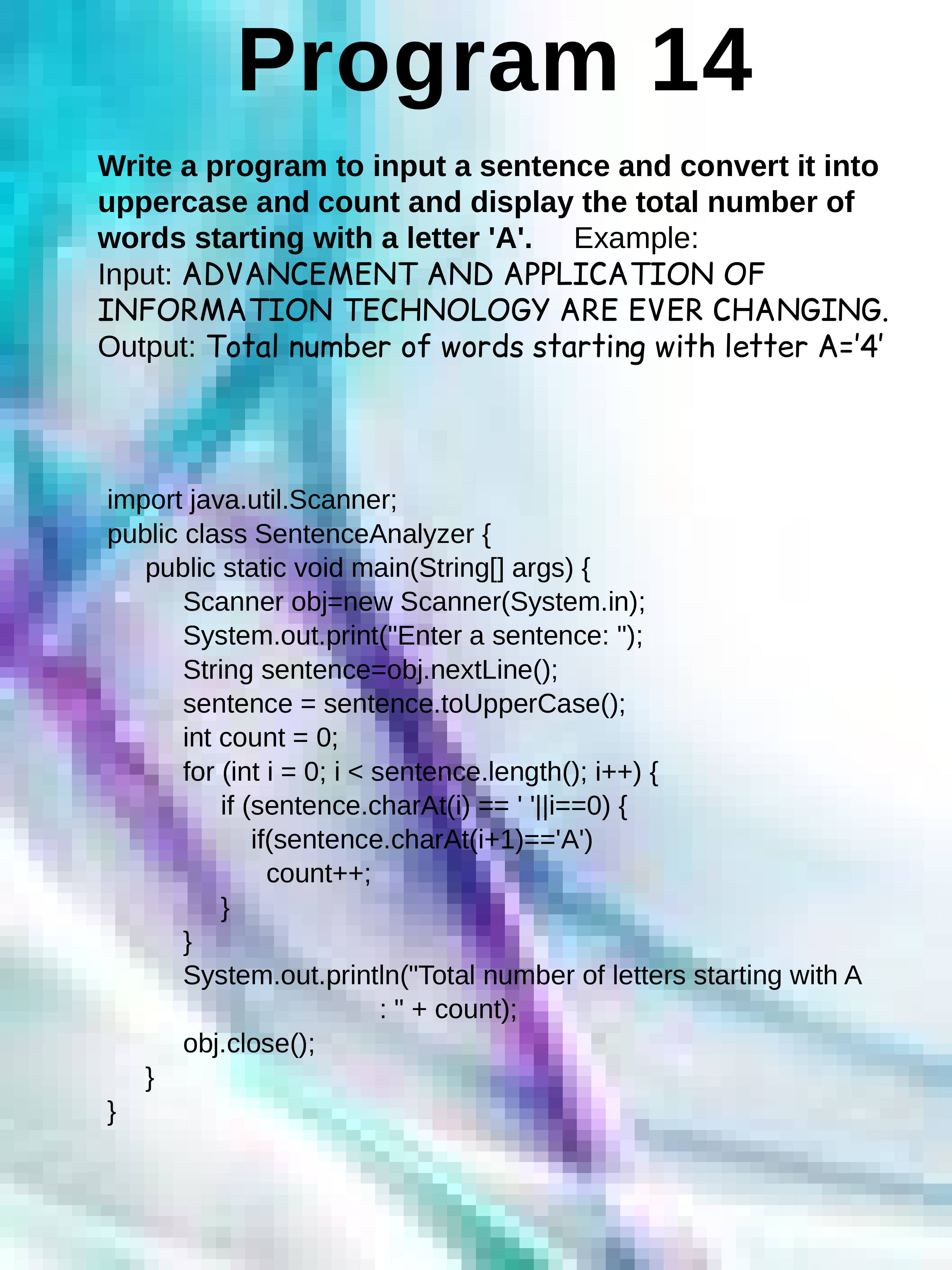

# Program 14
Write a program to input a sentence and convert it into uppercase and count and display the total number of words starting with a letter 'A'.  	Example:
Input: ADVANCEMENT AND APPLICATION OF         INFORMATION TECHNOLOGY ARE EVER CHANGING.
Output: Total number of words starting with letter A=’4’
import java.util.Scanner;
public class SentenceAnalyzer {
     public static void main(String[] args) {
          Scanner obj=new Scanner(System.in);
          System.out.print("Enter a sentence: ");
          String sentence=obj.nextLine();
          sentence = sentence.toUpperCase();
          int count = 0;
          for (int i = 0; i < sentence.length(); i++) {
               if (sentence.charAt(i) == ' '||i==0) {
                   if(sentence.charAt(i+1)=='A')
                     count++;
               }
          }
          System.out.println("Total number of letters starting with A  						 : " + count);
          obj.close();
     }
}